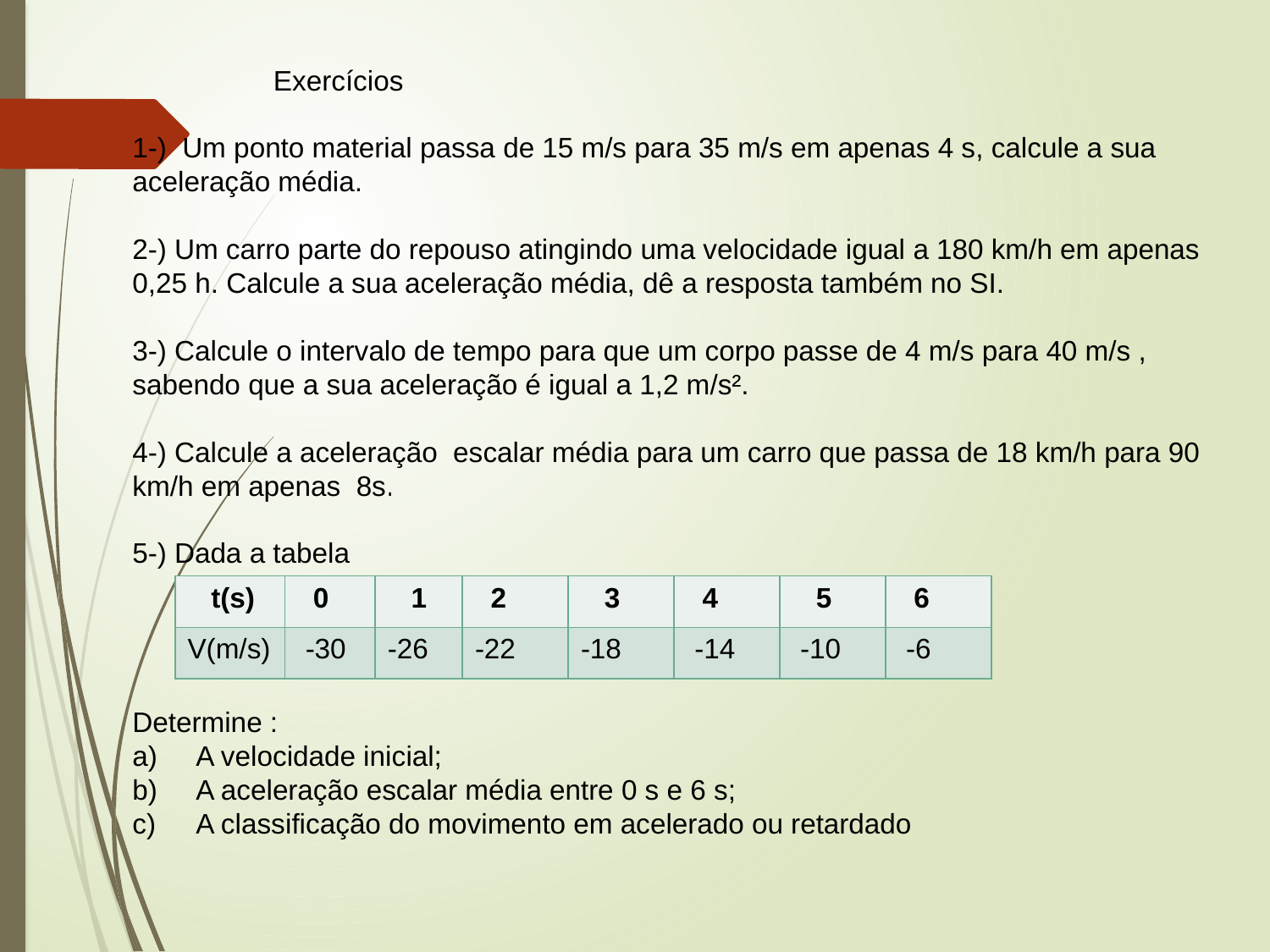

Exercícios

1-)  Um ponto material passa de 15 m/s para 35 m/s em apenas 4 s, calcule a sua aceleração média.

2-) Um carro parte do repouso atingindo uma velocidade igual a 180 km/h em apenas 0,25 h. Calcule a sua aceleração média, dê a resposta também no SI.

3-) Calcule o intervalo de tempo para que um corpo passe de 4 m/s para 40 m/s , sabendo que a sua aceleração é igual a 1,2 m/s².

4-) Calcule a aceleração  escalar média para um carro que passa de 18 km/h para 90 km/h em apenas  8s.

5-) Dada a tabela

Determine :
A velocidade inicial;
A aceleração escalar média entre 0 s e 6 s;
A classificação do movimento em acelerado ou retardado

| t(s) | 0 | 1 | 2 | 3 | 4 | 5 | 6 |
| --- | --- | --- | --- | --- | --- | --- | --- |
| V(m/s) | -30 | -26 | -22 | -18 | -14 | -10 | -6 |